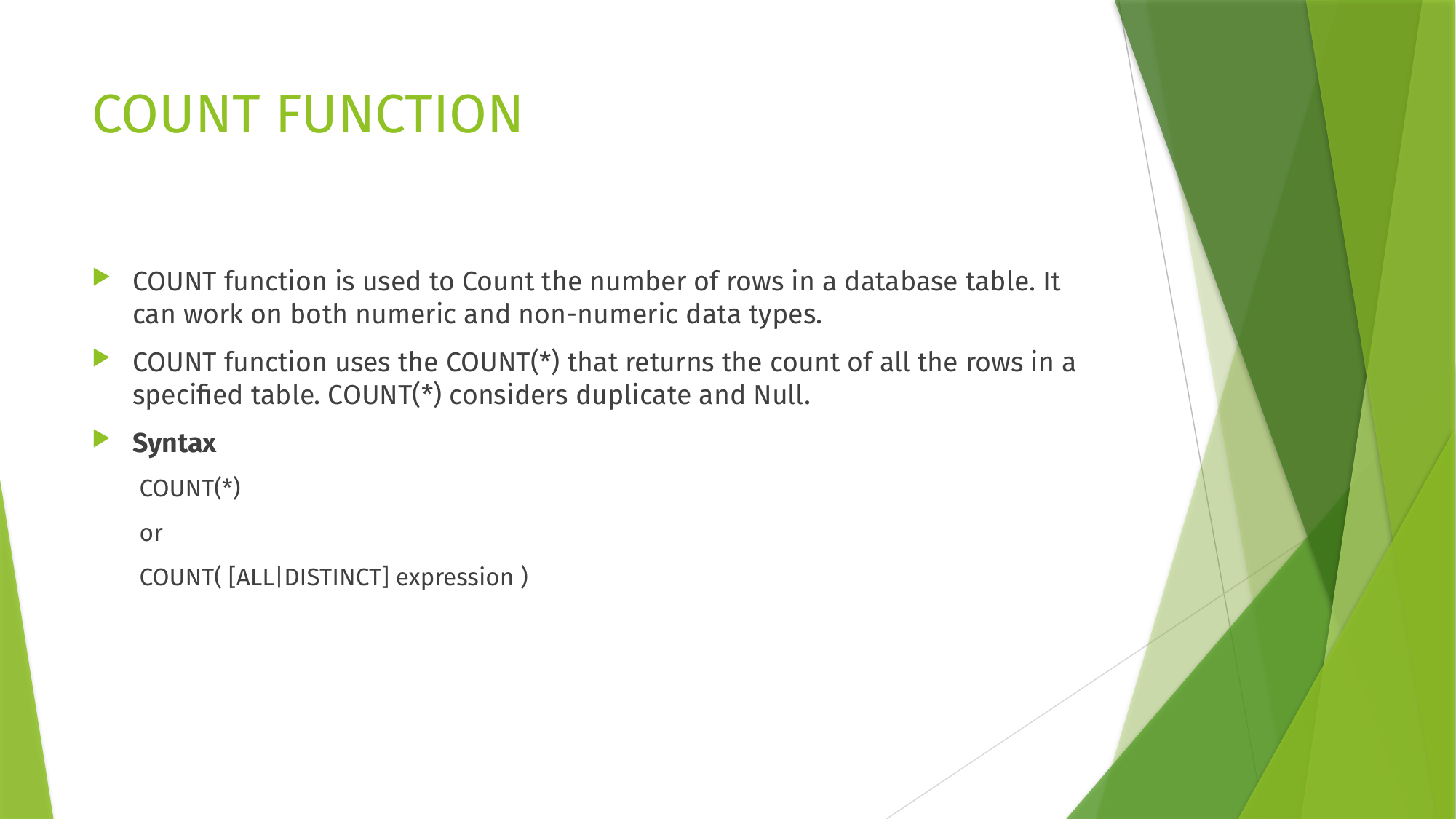

# COUNT FUNCTION
COUNT function is used to Count the number of rows in a database table. It can work on both numeric and non-numeric data types.
COUNT function uses the COUNT(*) that returns the count of all the rows in a specified table. COUNT(*) considers duplicate and Null.
Syntax
COUNT(*)
or
COUNT( [ALL|DISTINCT] expression )